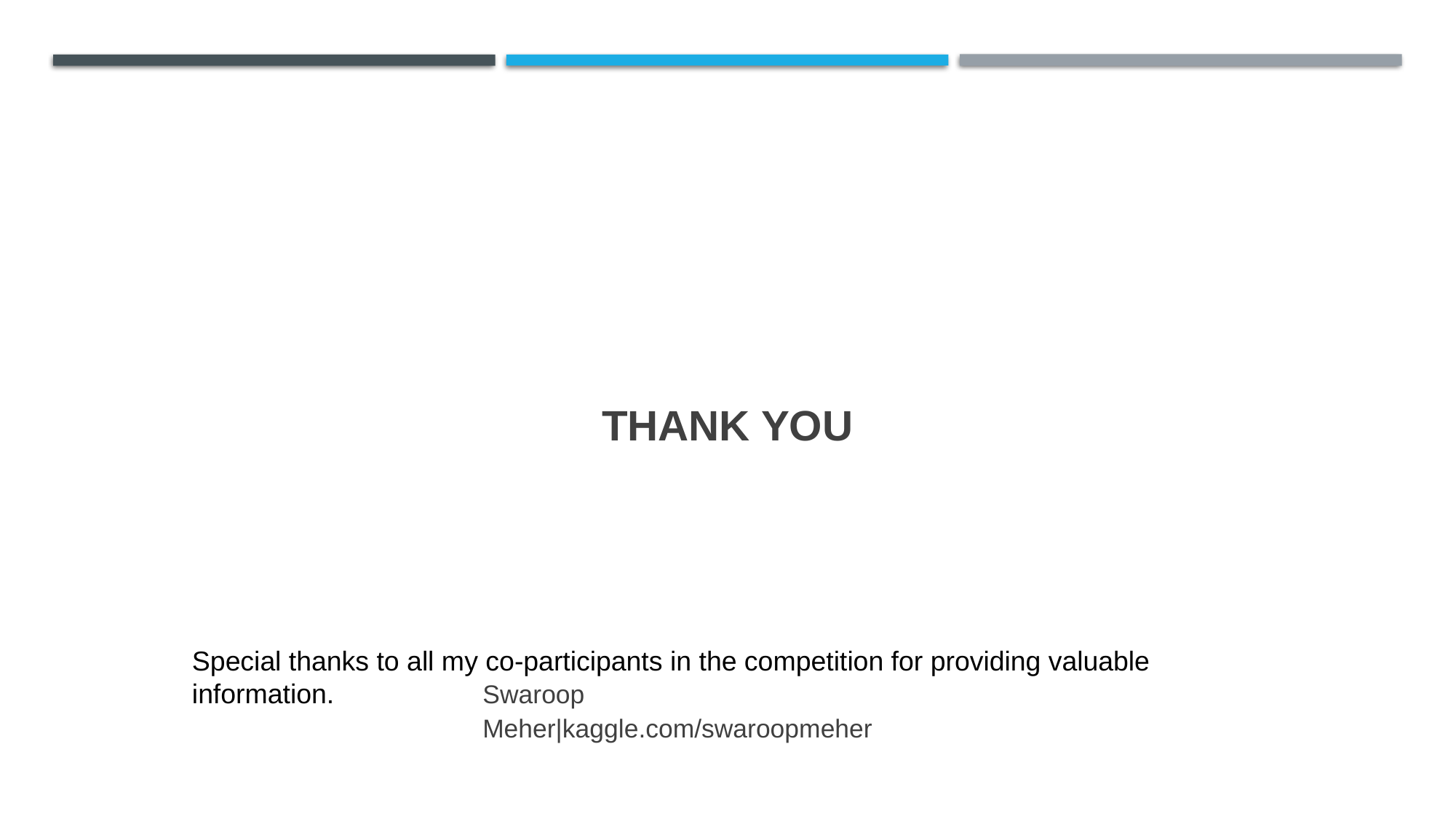

# THANK YOU
Special thanks to all my co-participants in the competition for providing valuable information.
Swaroop Meher|kaggle.com/swaroopmeher